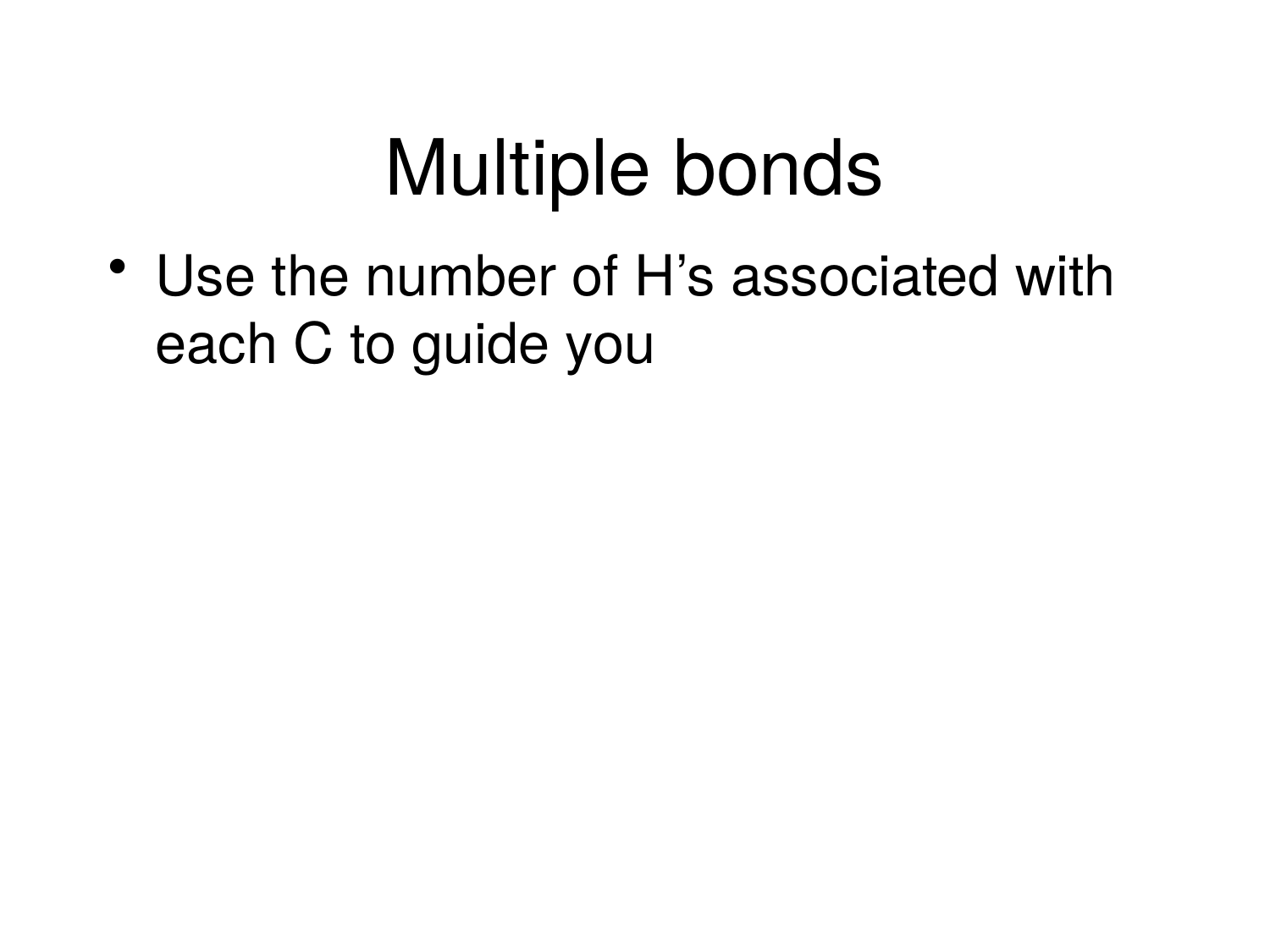

# Multiple bonds
Use the number of H’s associated with each C to guide you